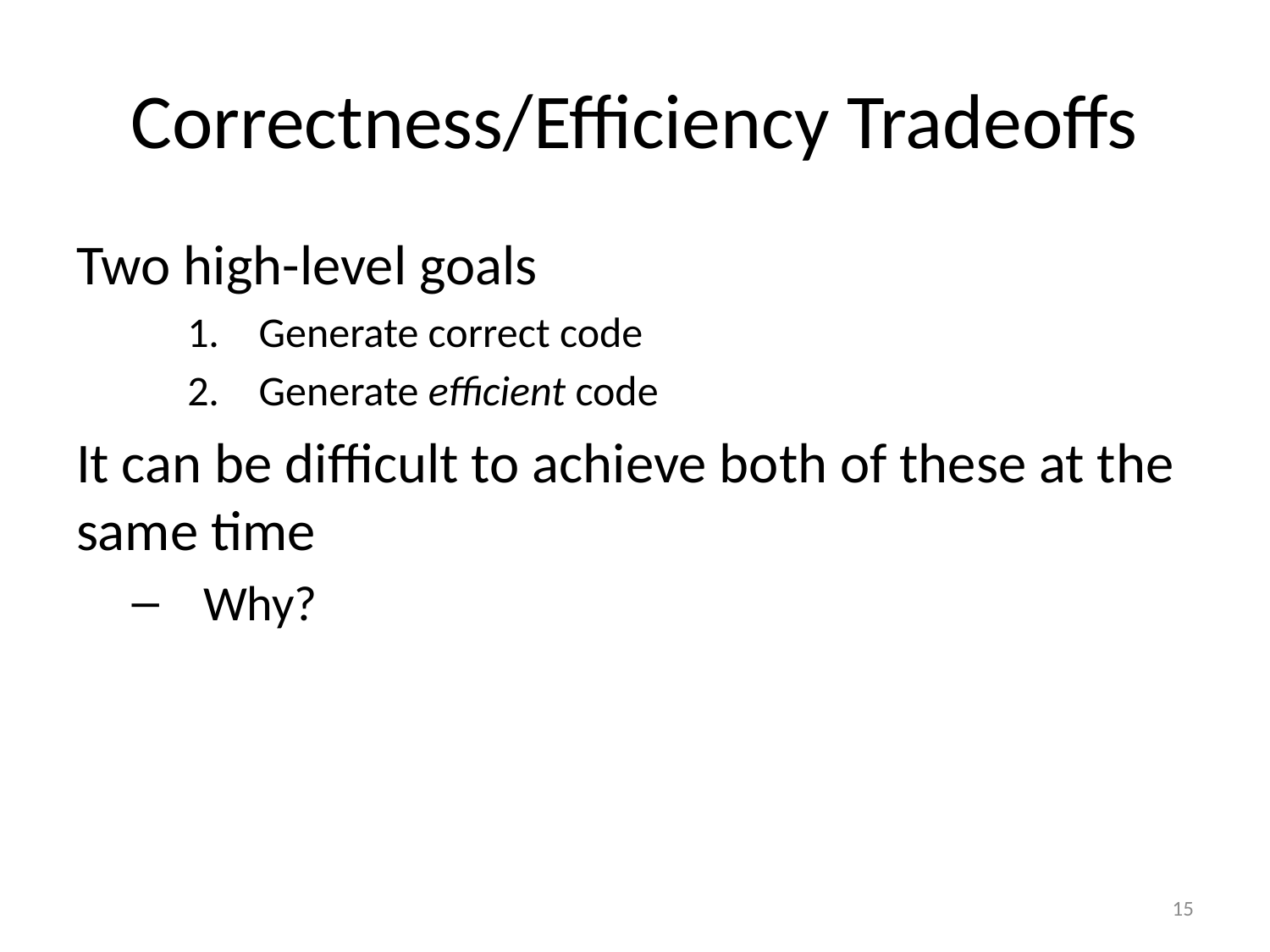

# Correctness/Efficiency Tradeoffs
Two high-level goals
Generate correct code
Generate efficient code
It can be difficult to achieve both of these at the same time
Why?
15